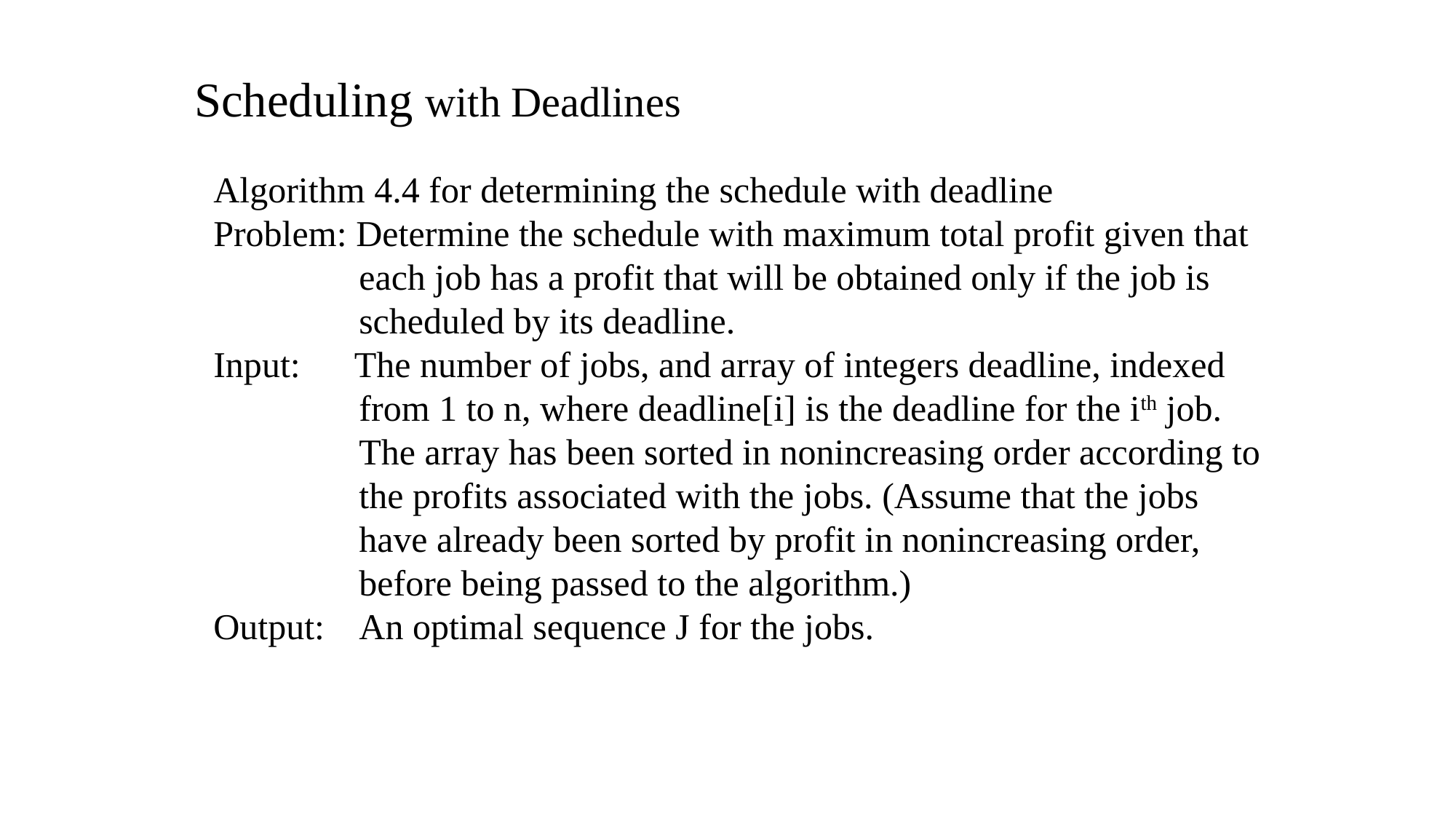

Scheduling with Deadlines
Algorithm 4.4 for determining the schedule with deadline
Problem: Determine the schedule with maximum total profit given that
	    each job has a profit that will be obtained only if the job is
                scheduled by its deadline.
Input:      The number of jobs, and array of integers deadline, indexed
                from 1 to n, where deadline[i] is the deadline for the ith job.
                The array has been sorted in nonincreasing order according to
                the profits associated with the jobs. (Assume that the jobs
                have already been sorted by profit in nonincreasing order,
                before being passed to the algorithm.)
Output:    An optimal sequence J for the jobs.